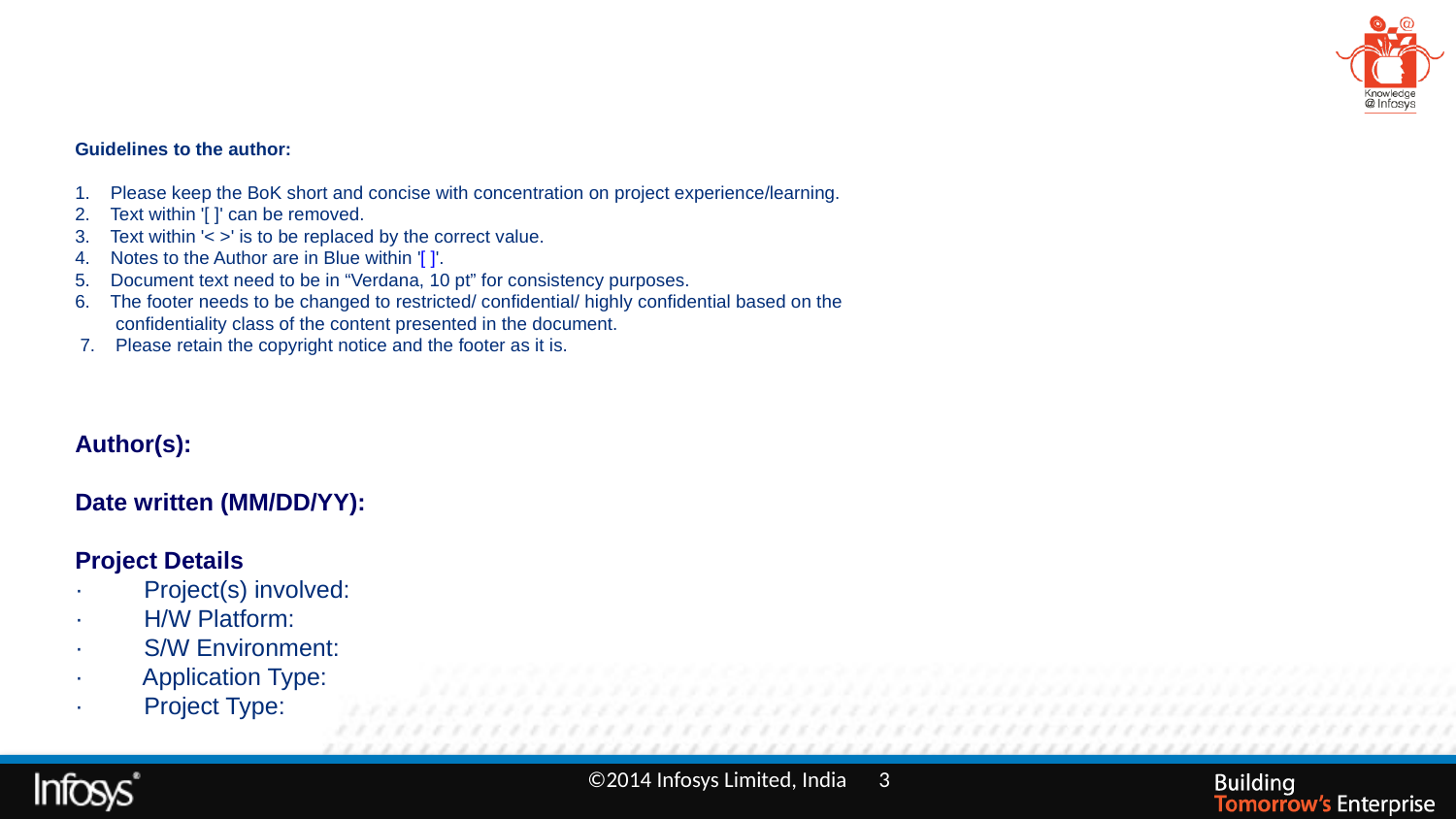

#
Guidelines to the author:

1.    Please keep the BoK short and concise with concentration on project experience/learning.
2.    Text within '[ ]' can be removed.
3.    Text within '< >' is to be replaced by the correct value.
4.    Notes to the Author are in Blue within '[ ]'.
5.    Document text need to be in “Verdana, 10 pt” for consistency purposes.
6.    The footer needs to be changed to restricted/ confidential/ highly confidential based on the
        confidentiality class of the content presented in the document.
 7.    Please retain the copyright notice and the footer as it is.

Author(s):

Date written (MM/DD/YY):

Project Details
·         Project(s) involved:
·         H/W Platform:
·         S/W Environment:
·         Application Type:
·         Project Type:
©2014 Infosys Limited, India	3